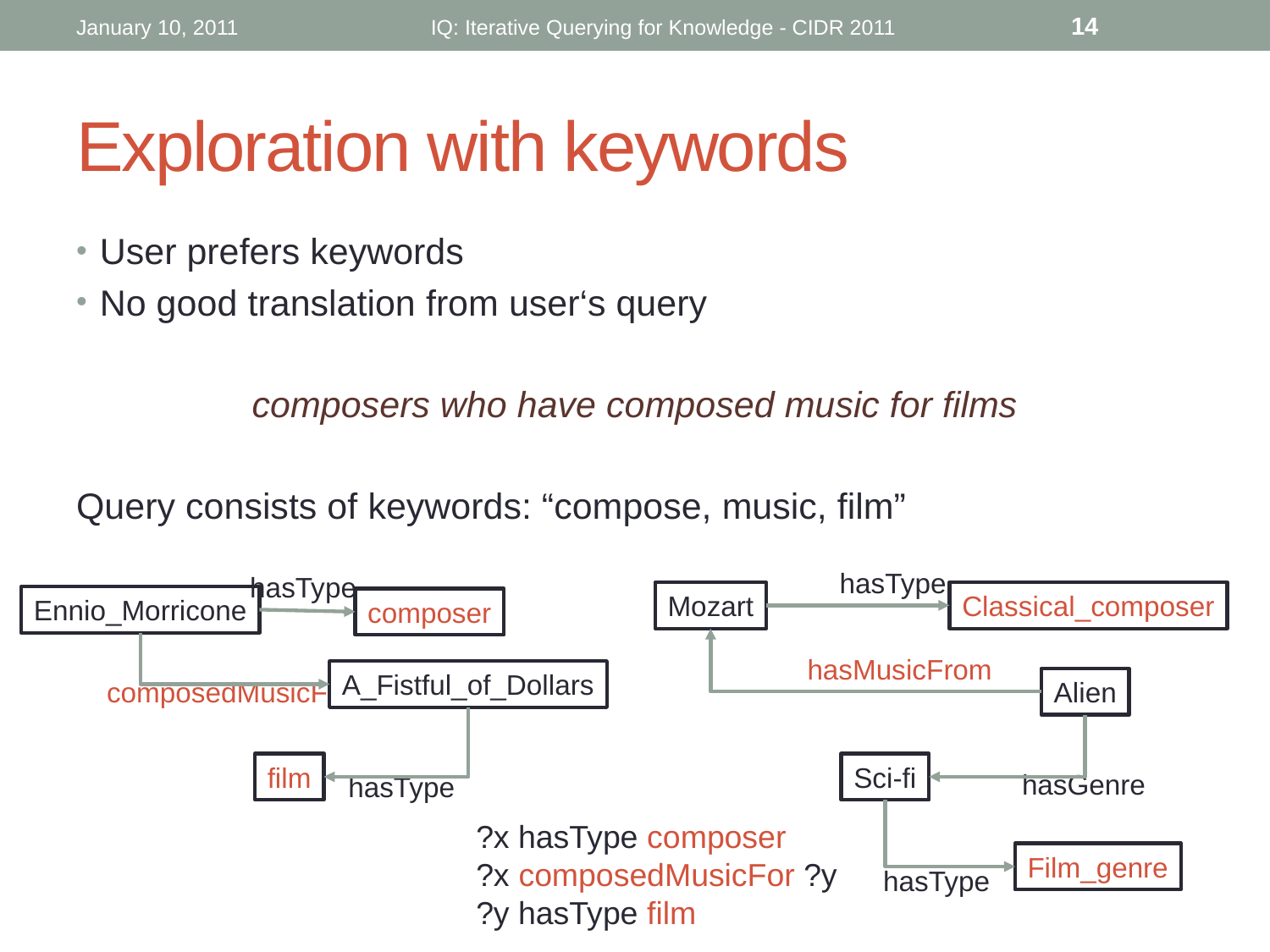

January 10, 2011
IQ: Iterative Querying for Knowledge - CIDR 2011
14
# Exploration with keywords
User prefers keywords
No good translation from user‘s query

composers who have composed music for films

Query consists of keywords: “compose, music, film”

hasType
Mozart
Classical_composer
hasMusicFrom
Alien
Sci-fi
hasGenre
Film_genre
hasType
hasType
Ennio_Morricone
composer
A_Fistful_of_Dollars
composedMusicFor
film
hasType
?x hasType composer
?x composedMusicFor ?y
?y hasType film